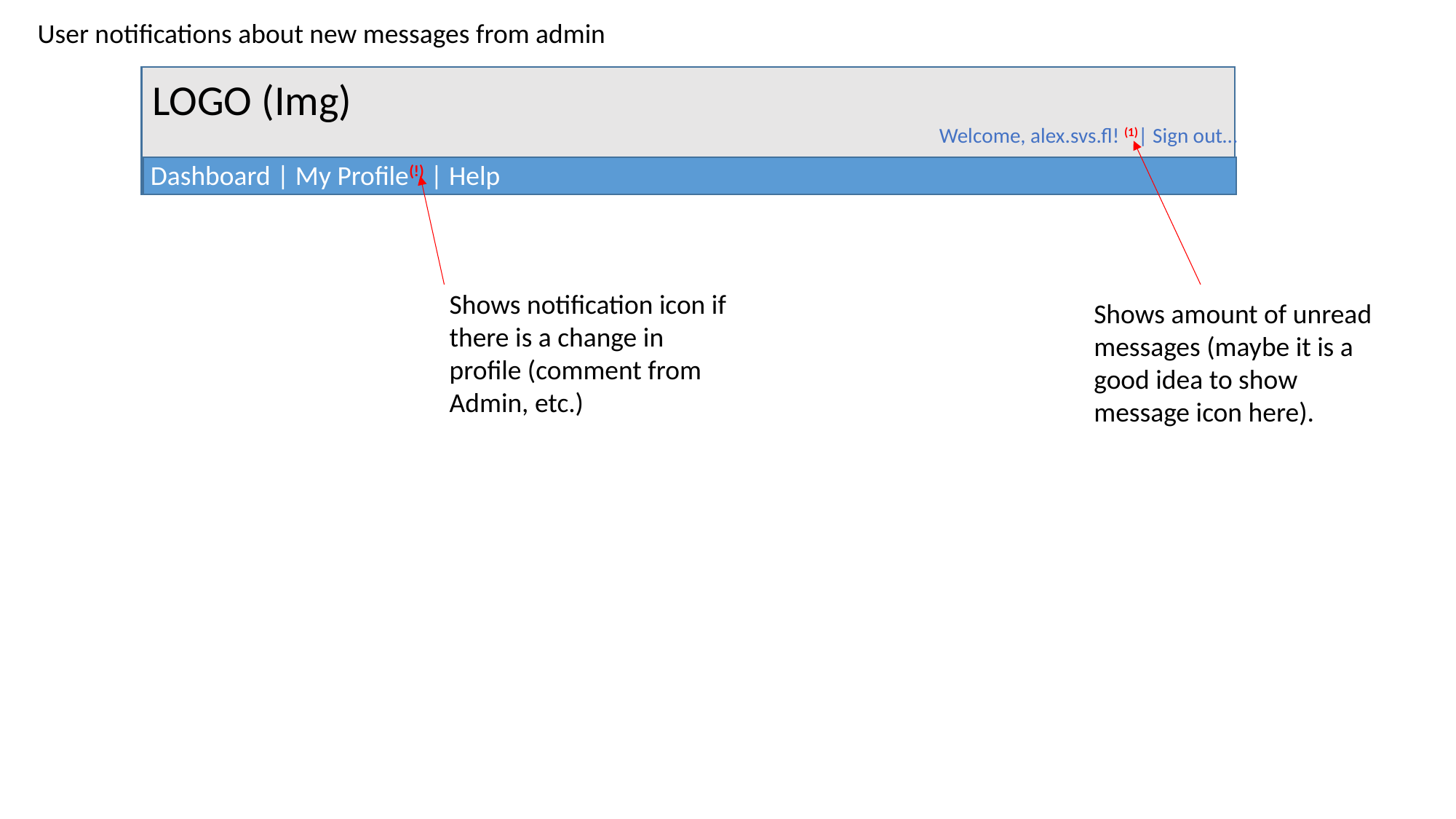

User notifications about new messages from admin
LOGO (Img)

Welcome, alex.svs.fl! (1)| Sign out…
Dashboard | My Profile(!) | Help

Shows notification icon if there is a change in profile (comment from Admin, etc.)
Shows amount of unread messages (maybe it is a good idea to show message icon here).